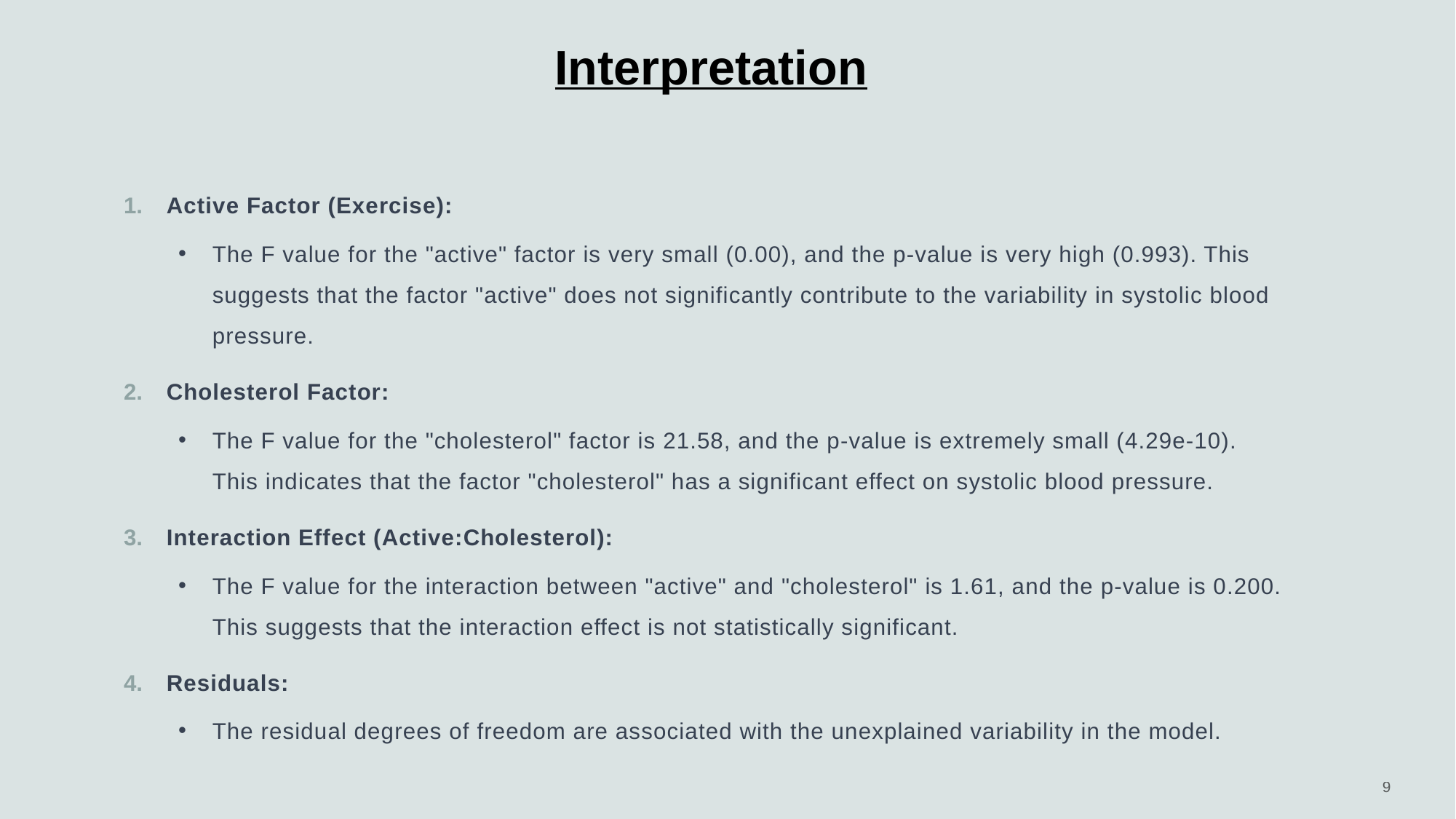

# Interpretation
Active Factor (Exercise):
The F value for the "active" factor is very small (0.00), and the p-value is very high (0.993). This suggests that the factor "active" does not significantly contribute to the variability in systolic blood pressure.
Cholesterol Factor:
The F value for the "cholesterol" factor is 21.58, and the p-value is extremely small (4.29e-10). This indicates that the factor "cholesterol" has a significant effect on systolic blood pressure.
Interaction Effect (Active:Cholesterol):
The F value for the interaction between "active" and "cholesterol" is 1.61, and the p-value is 0.200. This suggests that the interaction effect is not statistically significant.
Residuals:
The residual degrees of freedom are associated with the unexplained variability in the model.
9